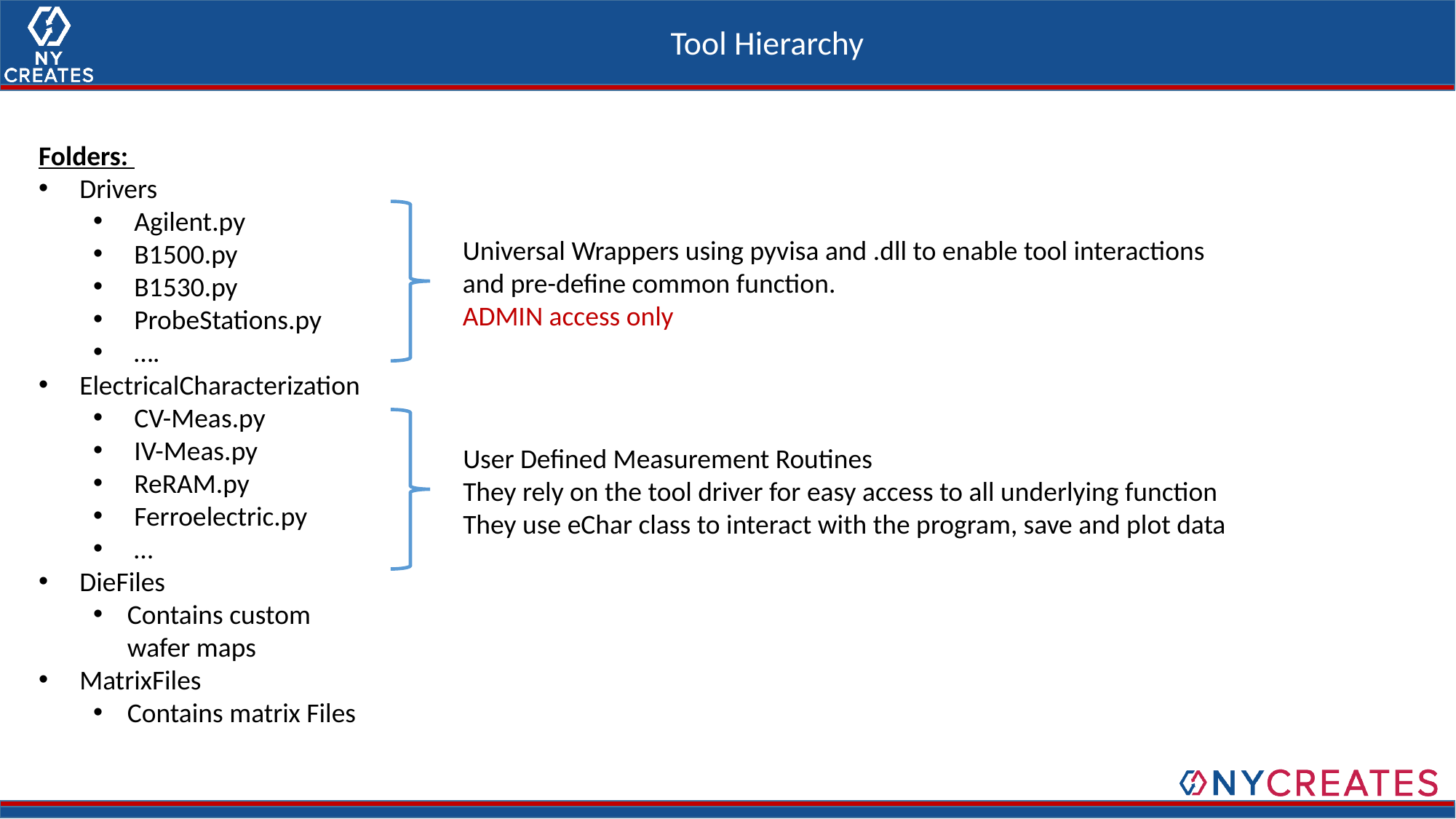

# Tool Hierarchy
Folders:
Drivers
Agilent.py
B1500.py
B1530.py
ProbeStations.py
….
ElectricalCharacterization
CV-Meas.py
IV-Meas.py
ReRAM.py
Ferroelectric.py
…
DieFiles
Contains custom
wafer maps
MatrixFiles
Contains matrix Files

Universal Wrappers using pyvisa and .dll to enable tool interactions
and pre-define common function.
ADMIN access only

User Defined Measurement Routines
They rely on the tool driver for easy access to all underlying function
They use eChar class to interact with the program, save and plot data